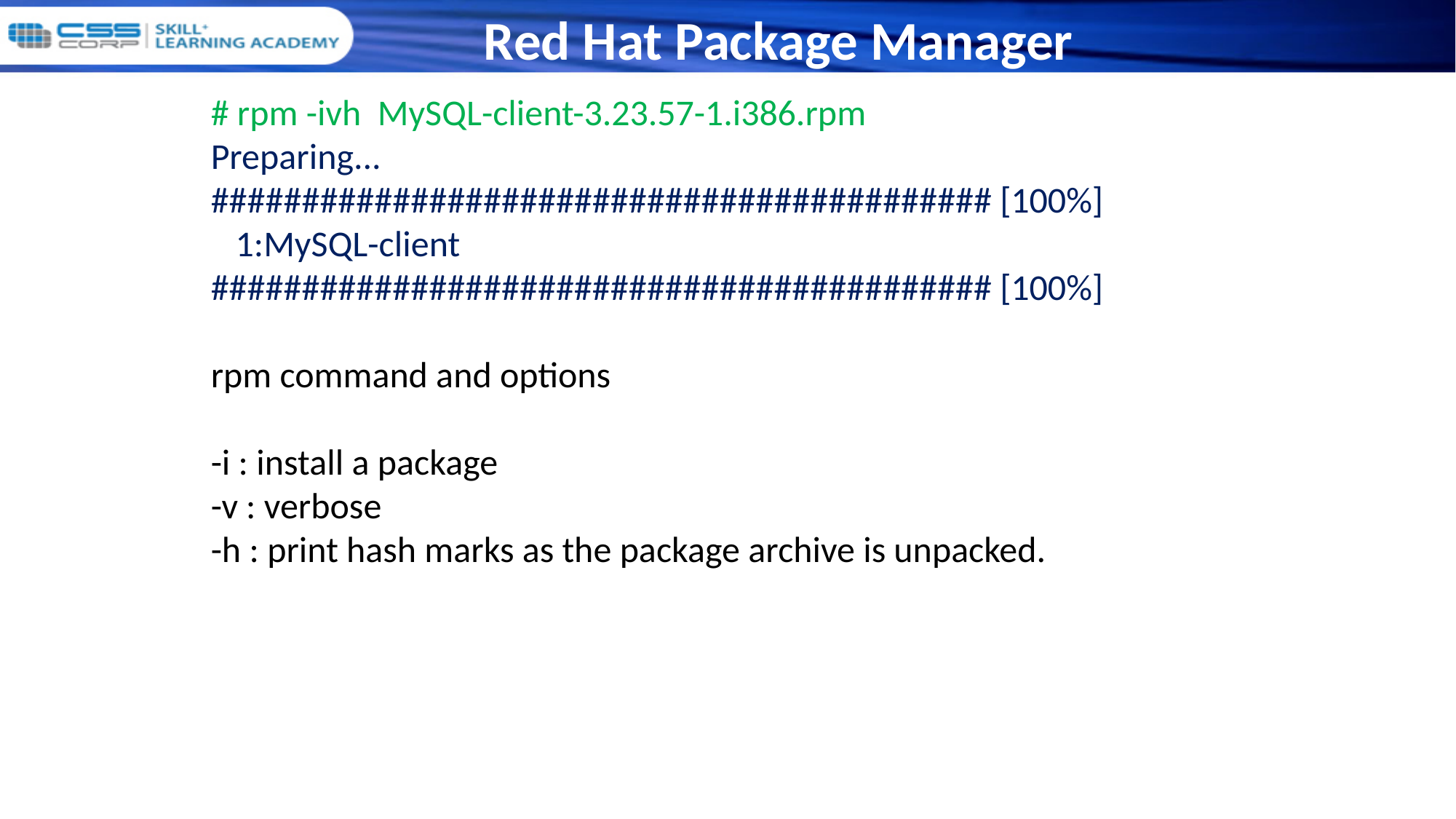

# Red Hat Package Manager

# rpm -ivh  MySQL-client-3.23.57-1.i386.rpm
Preparing...                ########################################### [100%]
   1:MySQL-client           ########################################### [100%]

rpm command and options

-i : install a package
-v : verbose
-h : print hash marks as the package archive is unpacked.